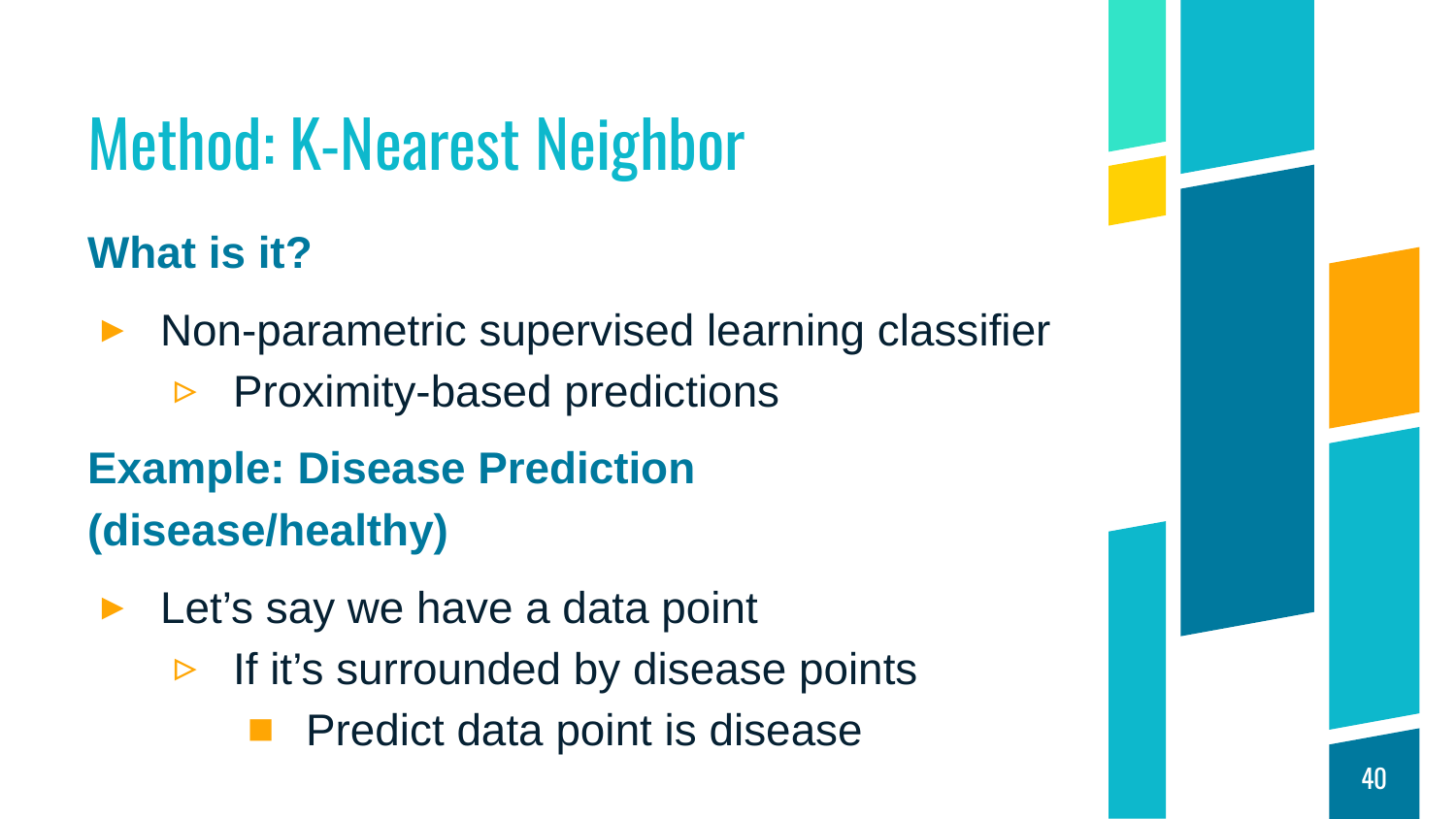

# Method: K-Nearest Neighbor
What is it?
Non-parametric supervised learning classifier
Proximity-based predictions
Example: Disease Prediction (disease/healthy)
Let’s say we have a data point
If it’s surrounded by disease points
Predict data point is disease
40